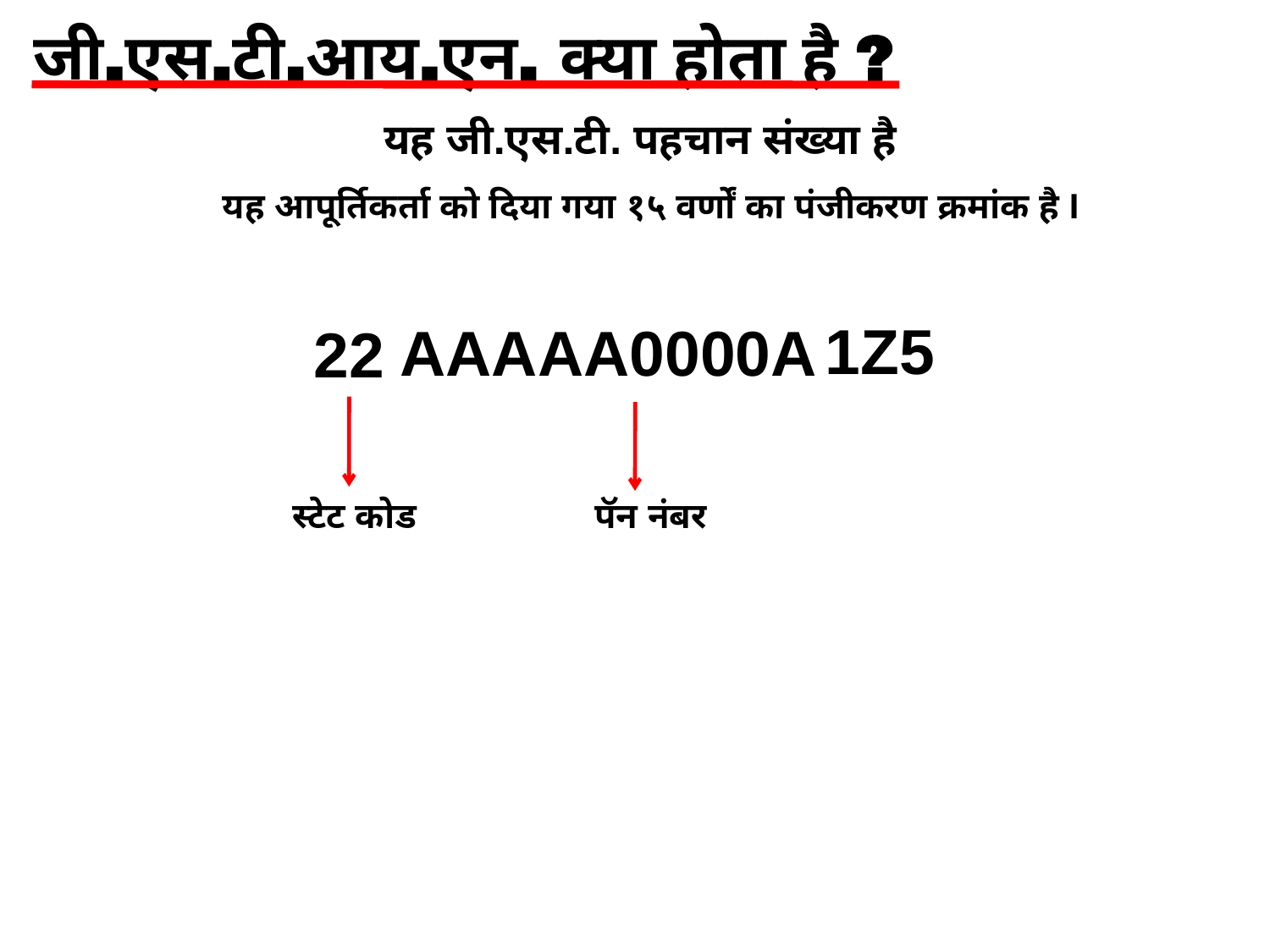

जी.एस.टी.आय.एन. क्या होता है ?
यह जी.एस.टी. पहचान संख्या है
यह आपूर्तिकर्ता को दिया गया १५ वर्णों का पंजीकरण क्रमांक है I
1Z5
AAAAA0000A
22
स्टेट कोड
पॅन नंबर